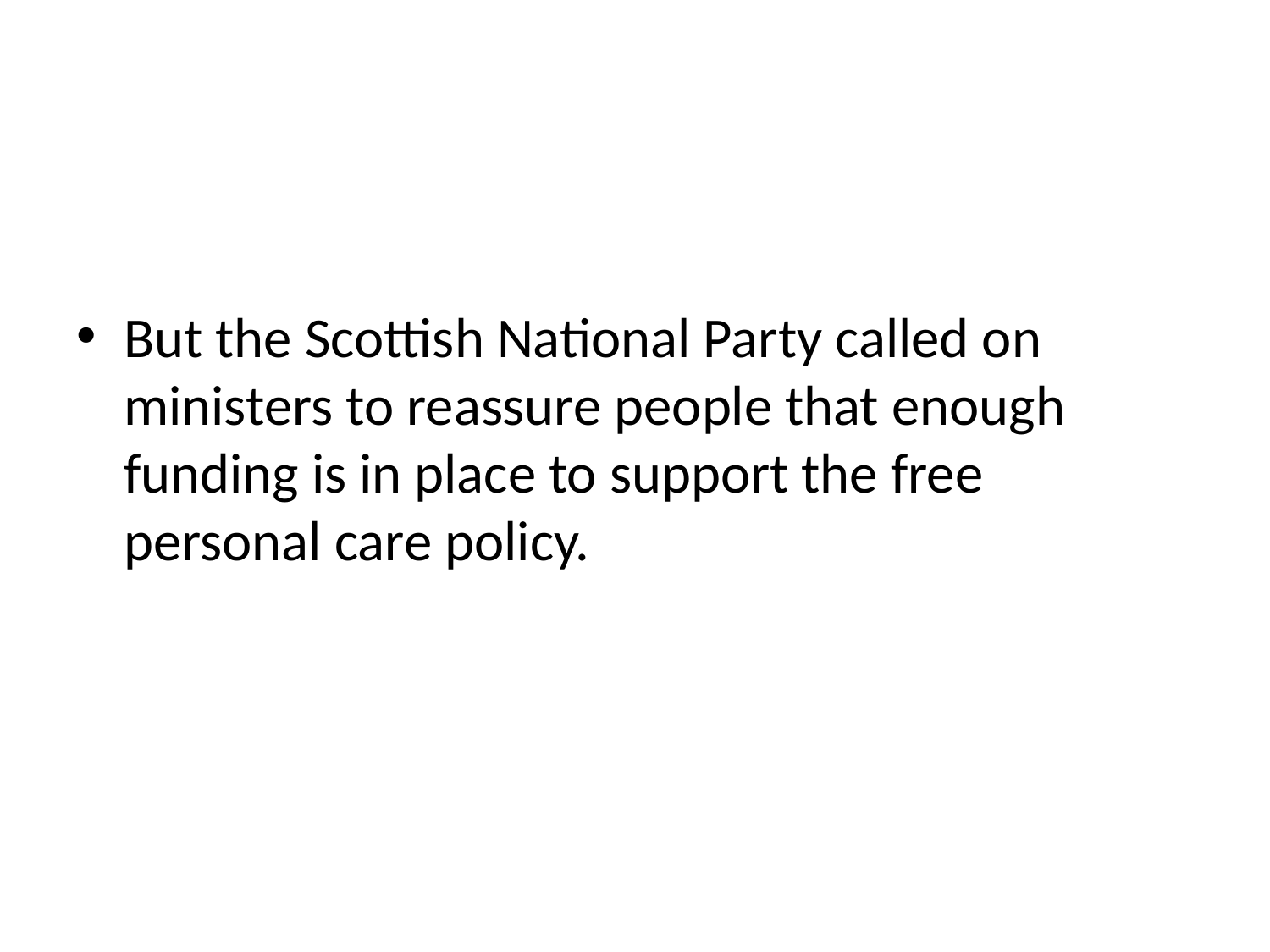

#

But the Scottish National Party called on ministers to reassure people that enough funding is in place to support the free personal care policy.